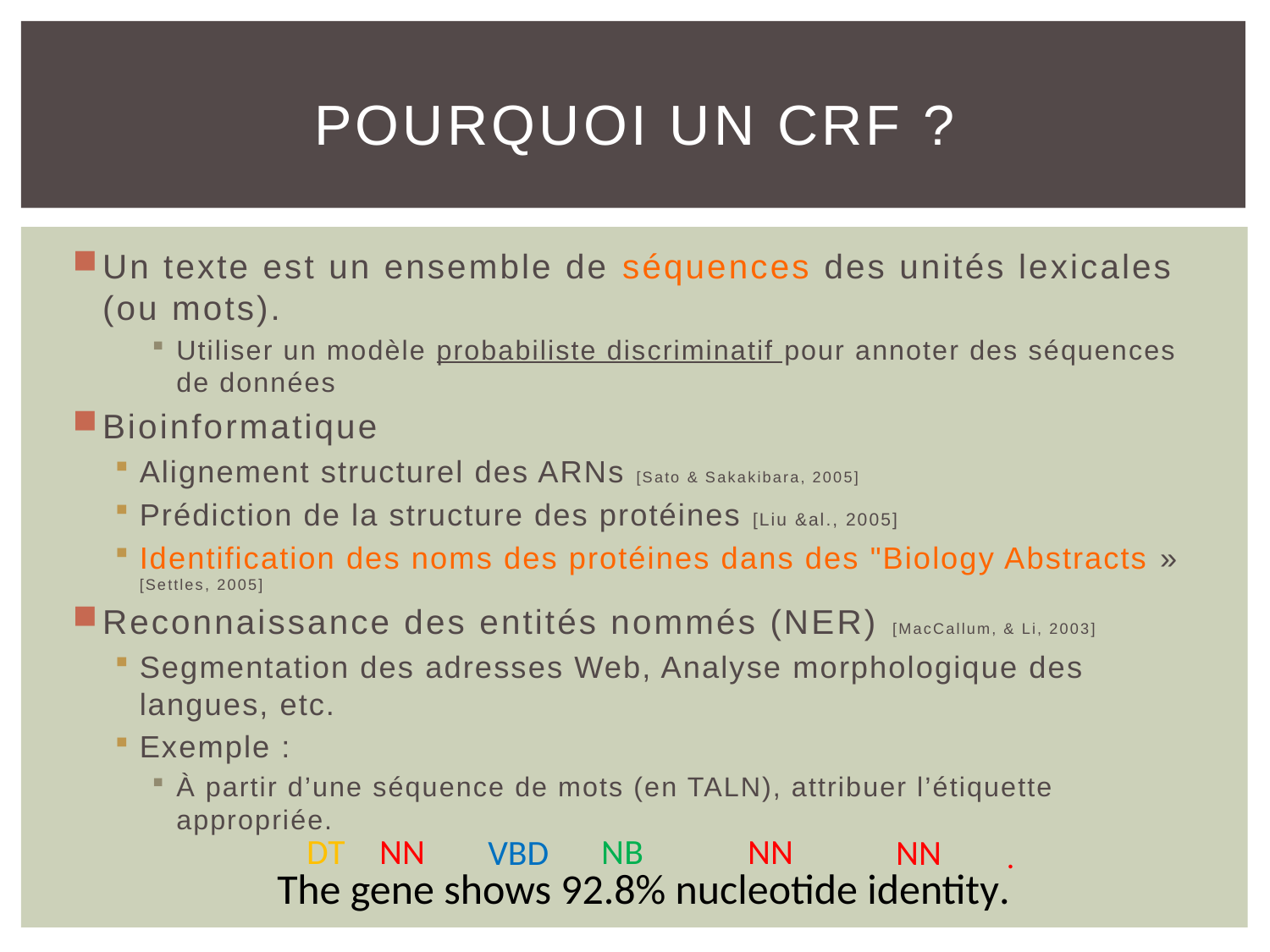

# Pourquoi un CRF ?
Un texte est un ensemble de séquences des unités lexicales (ou mots).
Utiliser un modèle probabiliste discriminatif pour annoter des séquences de données
Bioinformatique
Alignement structurel des ARNs [Sato & Sakakibara, 2005]
Prédiction de la structure des protéines [Liu &al., 2005]
Identification des noms des protéines dans des "Biology Abstracts » [Settles, 2005]
Reconnaissance des entités nommés (NER) [MacCallum, & Li, 2003]
Segmentation des adresses Web, Analyse morphologique des langues, etc.
Exemple :
À partir d’une séquence de mots (en TALN), attribuer l’étiquette appropriée.

DT
NN
NB
NN
VBD
NN
.
The gene shows 92.8% nucleotide identity.